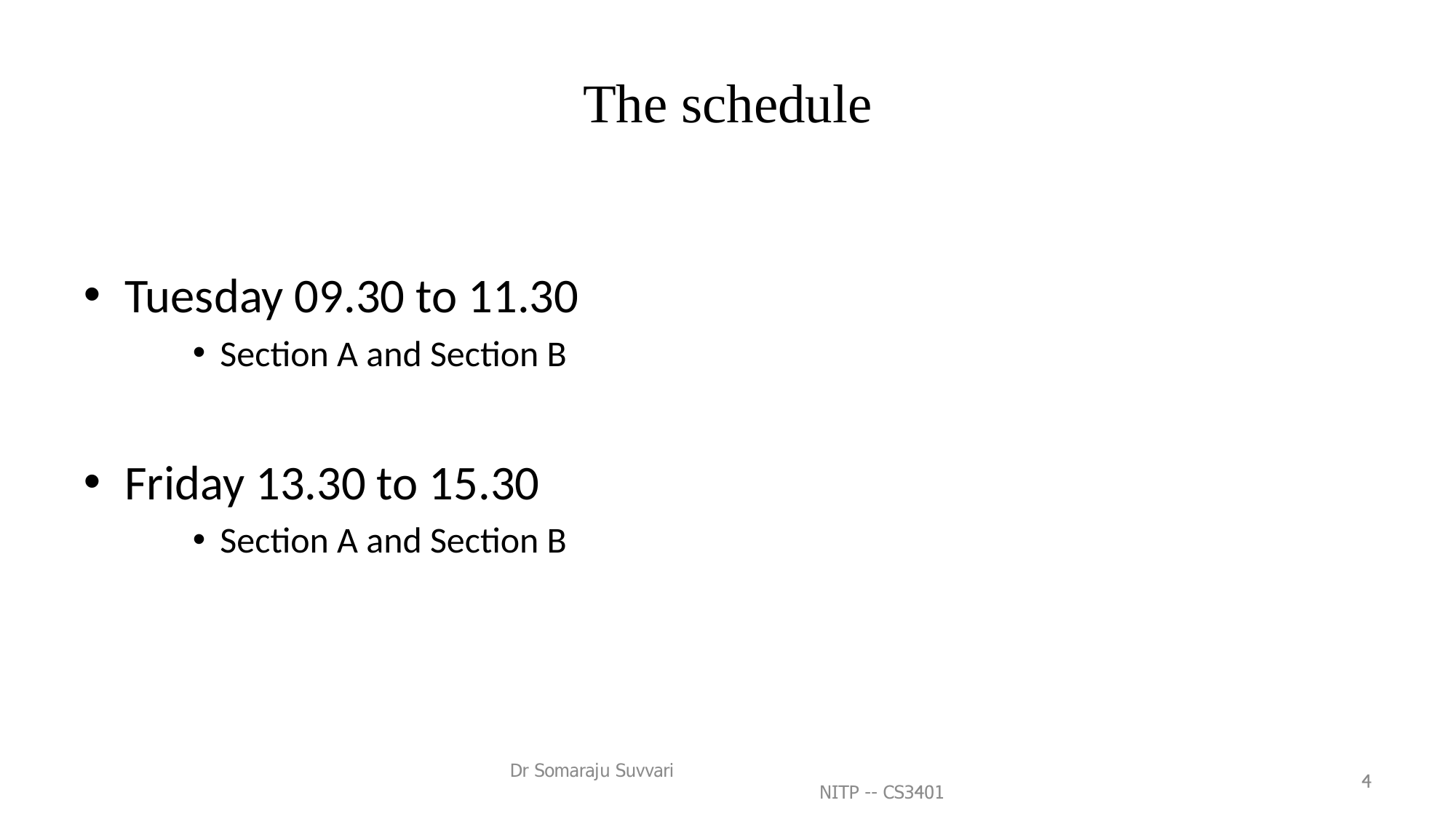

# The schedule

Tuesday 09.30 to 11.30
Section A and Section B

Friday 13.30 to 15.30
Section A and Section B
Dr Somaraju Suvvari                                                                                                        NITP -- CS3401
4